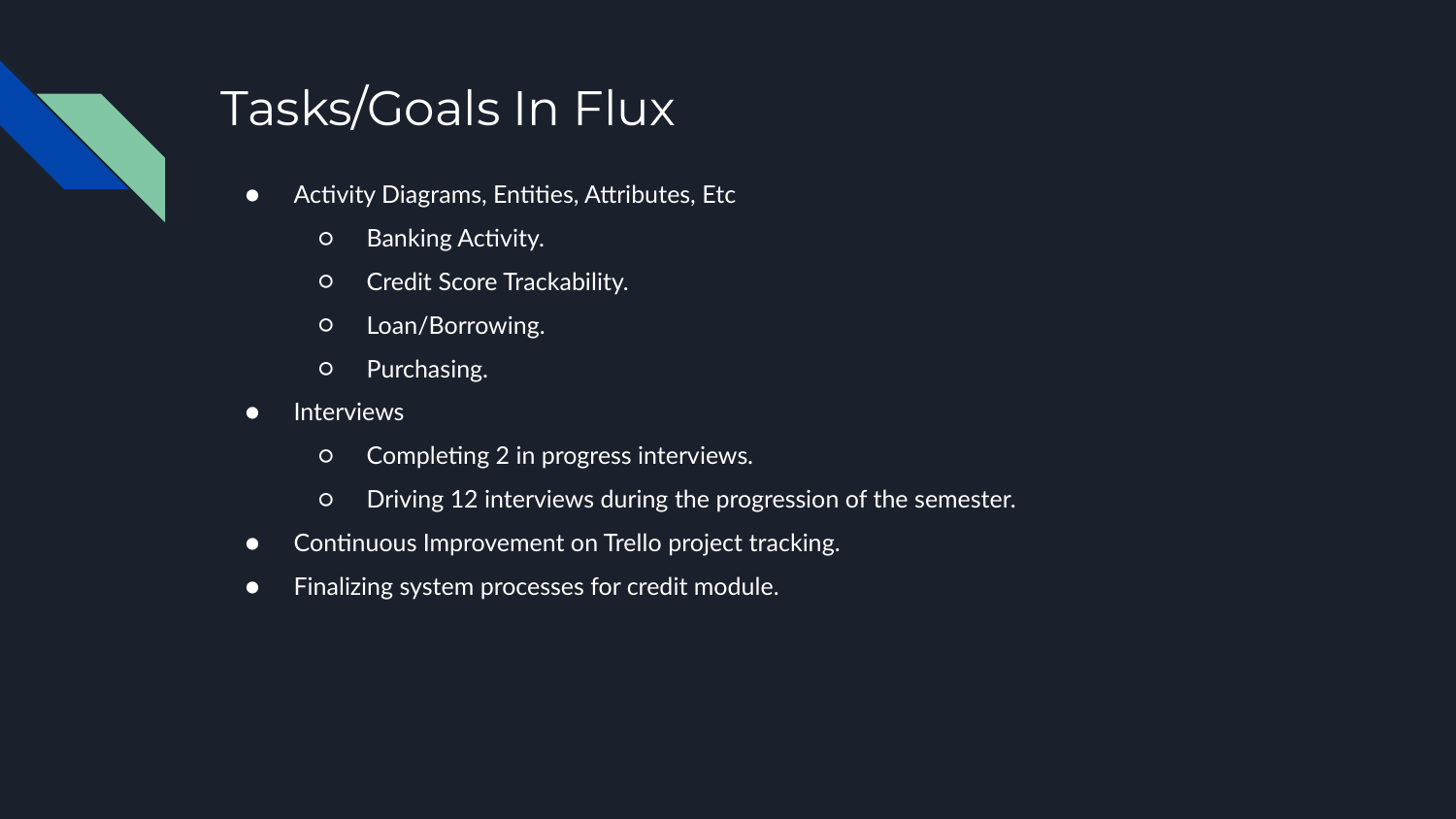

# Tasks/Goals In Flux
Activity Diagrams, Entities, Attributes, Etc
Banking Activity.
Credit Score Trackability.
Loan/Borrowing.
Purchasing.
Interviews
Completing 2 in progress interviews.
Driving 12 interviews during the progression of the semester.
Continuous Improvement on Trello project tracking.
Finalizing system processes for credit module.